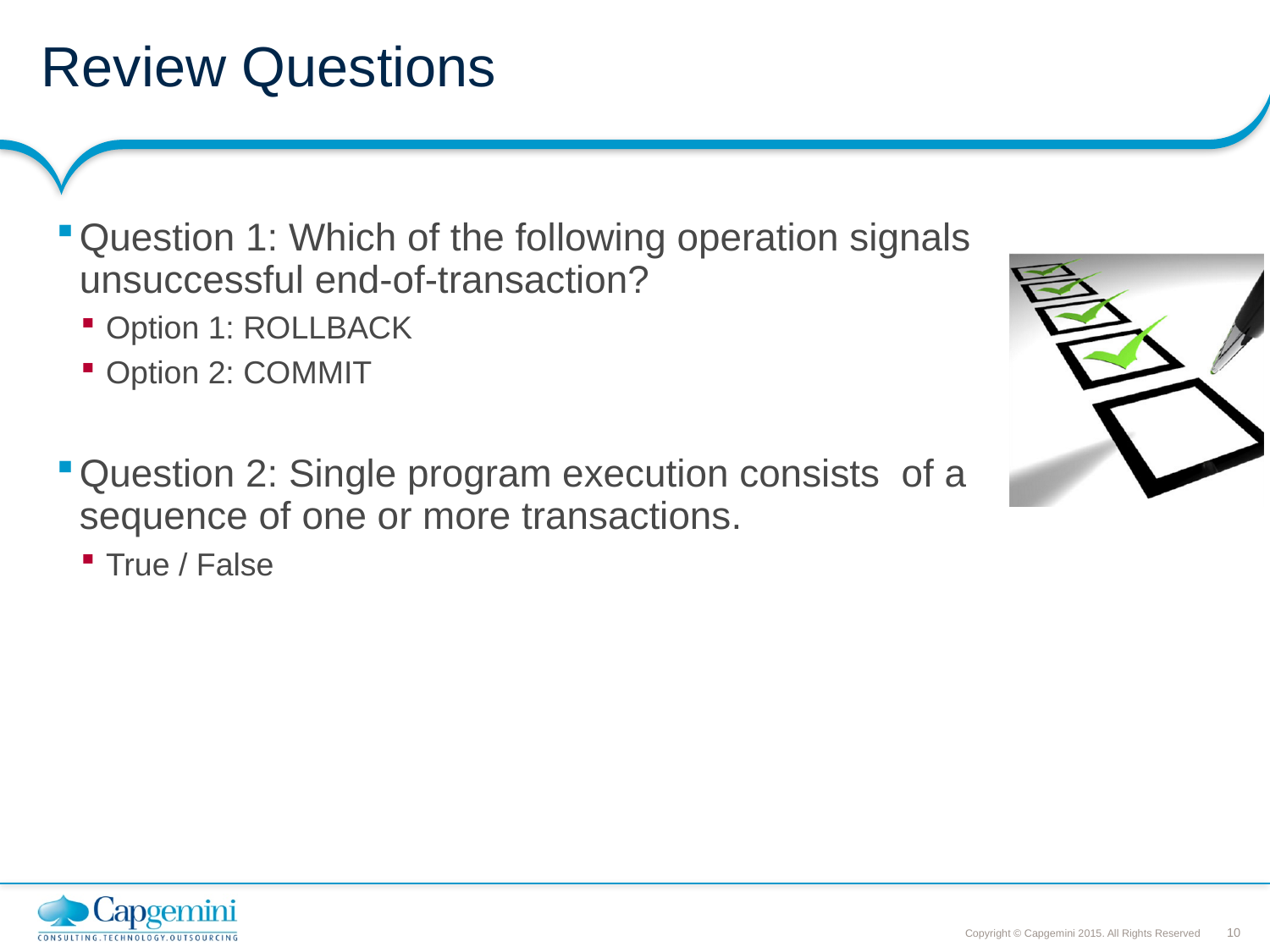

# Review Questions
Question 1: Which of the following operation signals unsuccessful end-of-transaction?
Option 1: ROLLBACK
Option 2: COMMIT

Question 2: Single program execution consists  of a sequence of one or more transactions.
True / False